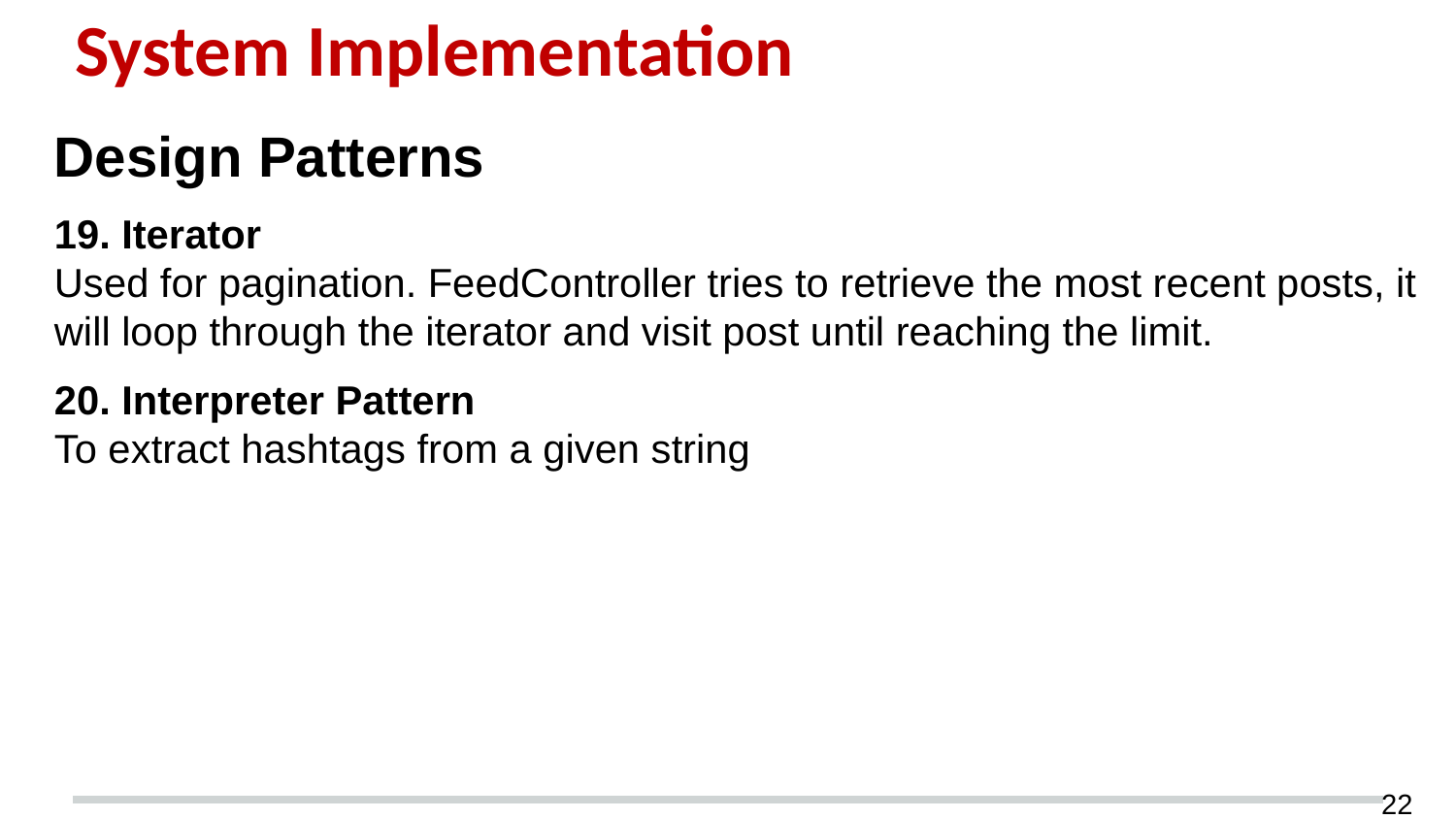

# System Implementation
Design Patterns
19. Iterator
Used for pagination. FeedController tries to retrieve the most recent posts, it will loop through the iterator and visit post until reaching the limit.
20. Interpreter Pattern
To extract hashtags from a given string
22